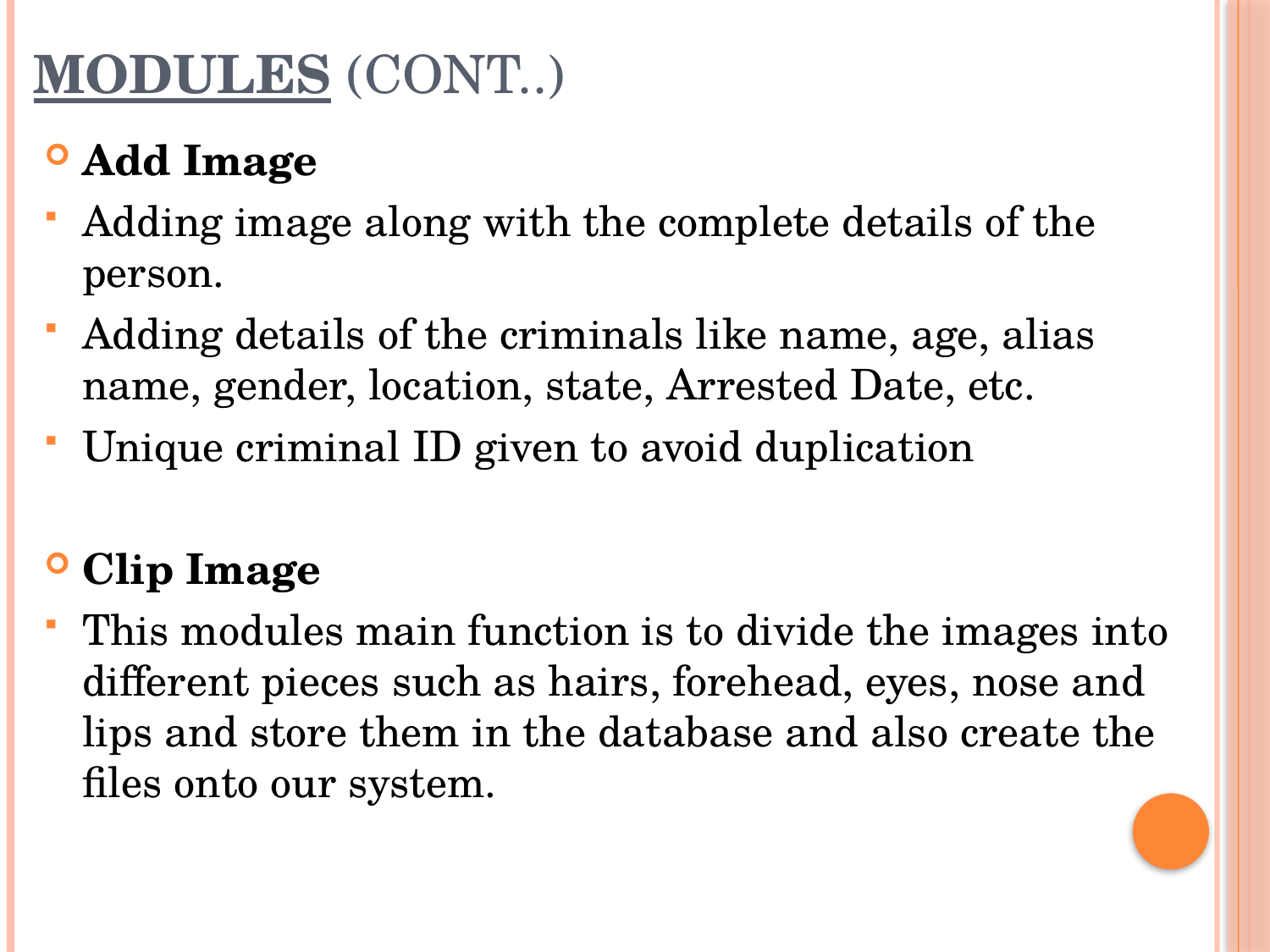

# Modules (cont..)
Add Image
Adding image along with the complete details of the person.
Adding details of the criminals like name, age, alias name, gender, location, state, Arrested Date, etc.
Unique criminal ID given to avoid duplication

Clip Image
This modules main function is to divide the images into different pieces such as hairs, forehead, eyes, nose and lips and store them in the database and also create the files onto our system.